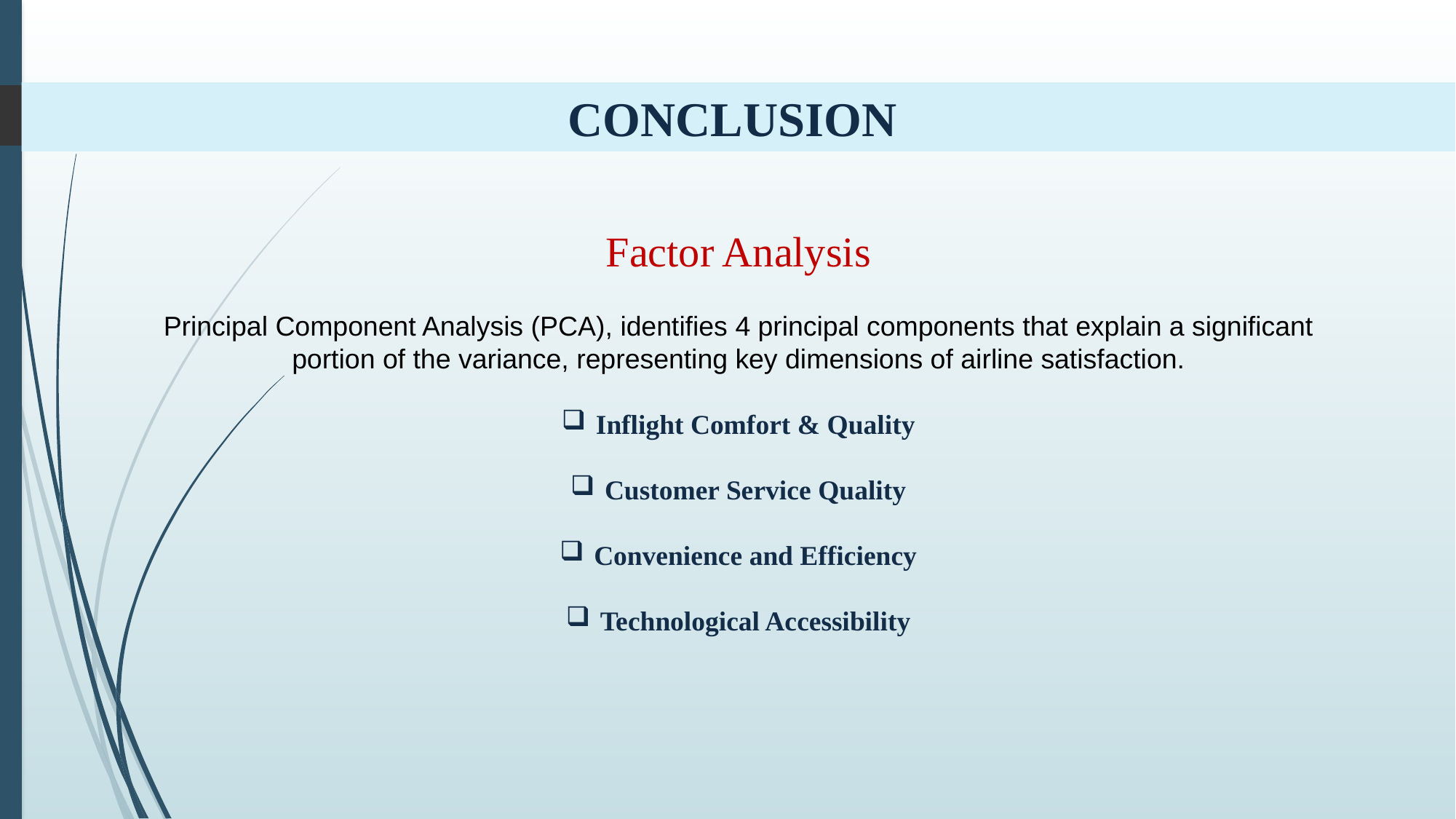

CONCLUSION
Factor Analysis

Principal Component Analysis (PCA), identifies 4 principal components that explain a significant portion of the variance, representing key dimensions of airline satisfaction.

Inflight Comfort & Quality

Customer Service Quality

Convenience and Efficiency

Technological Accessibility